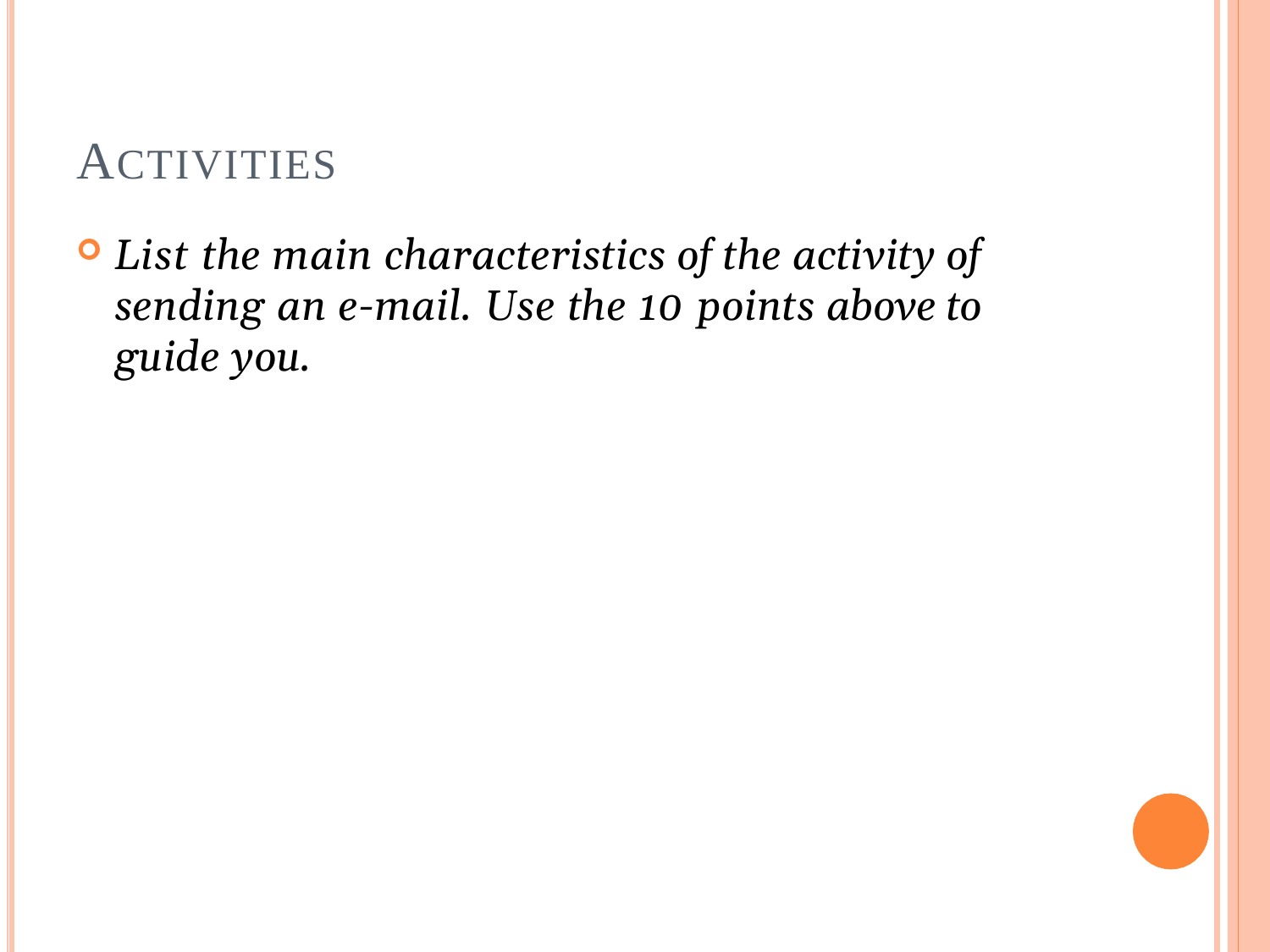

# ACTIVITIES
List the main characteristics of the activity of  sending an e-mail. Use the 10 points above to  guide you.